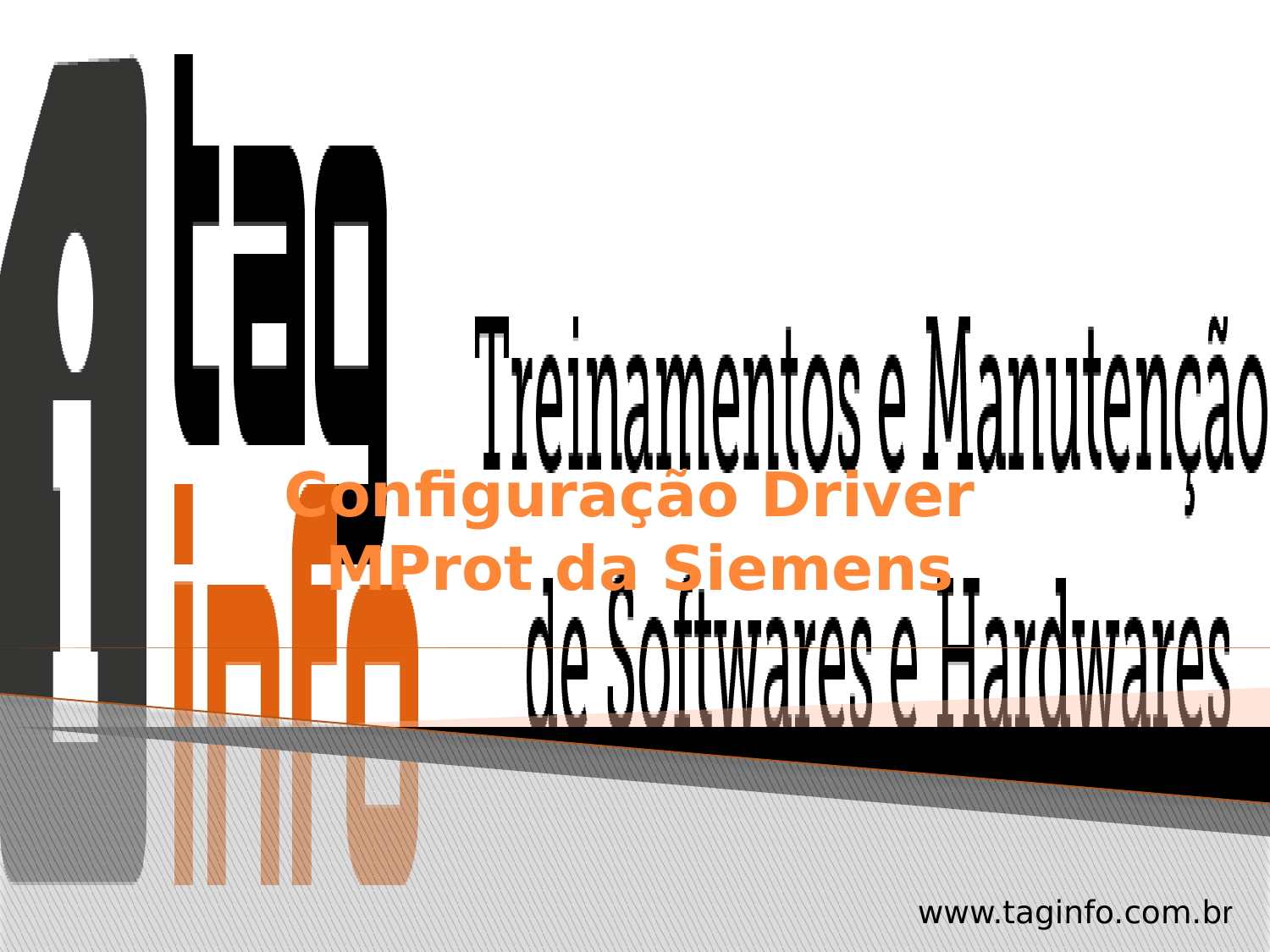

# Configuração Driver MProt da Siemens
www.taginfo.com.br